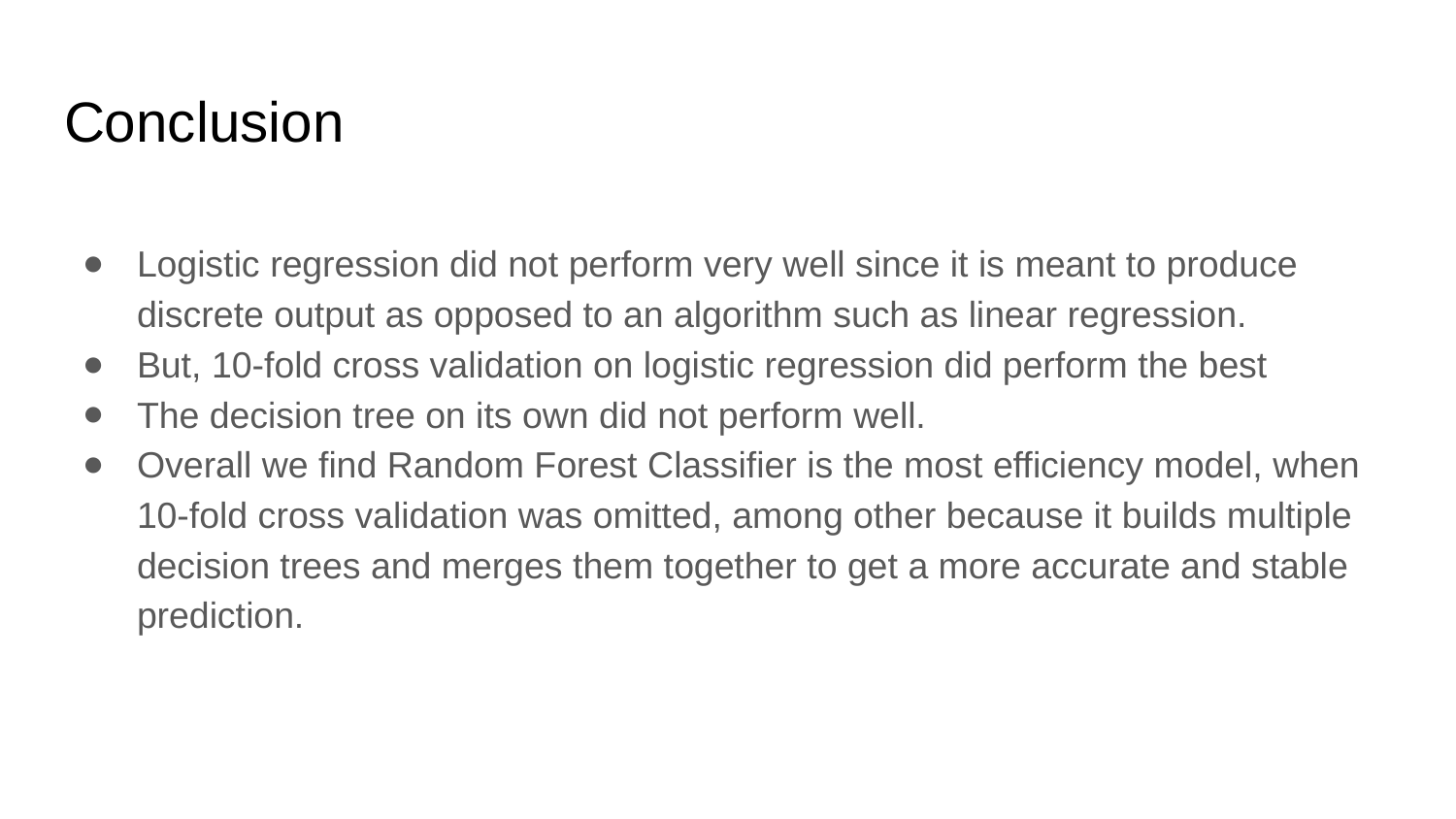

# Conclusion
Logistic regression did not perform very well since it is meant to produce discrete output as opposed to an algorithm such as linear regression.
But, 10-fold cross validation on logistic regression did perform the best
The decision tree on its own did not perform well.
Overall we find Random Forest Classifier is the most efficiency model, when 10-fold cross validation was omitted, among other because it builds multiple decision trees and merges them together to get a more accurate and stable prediction.